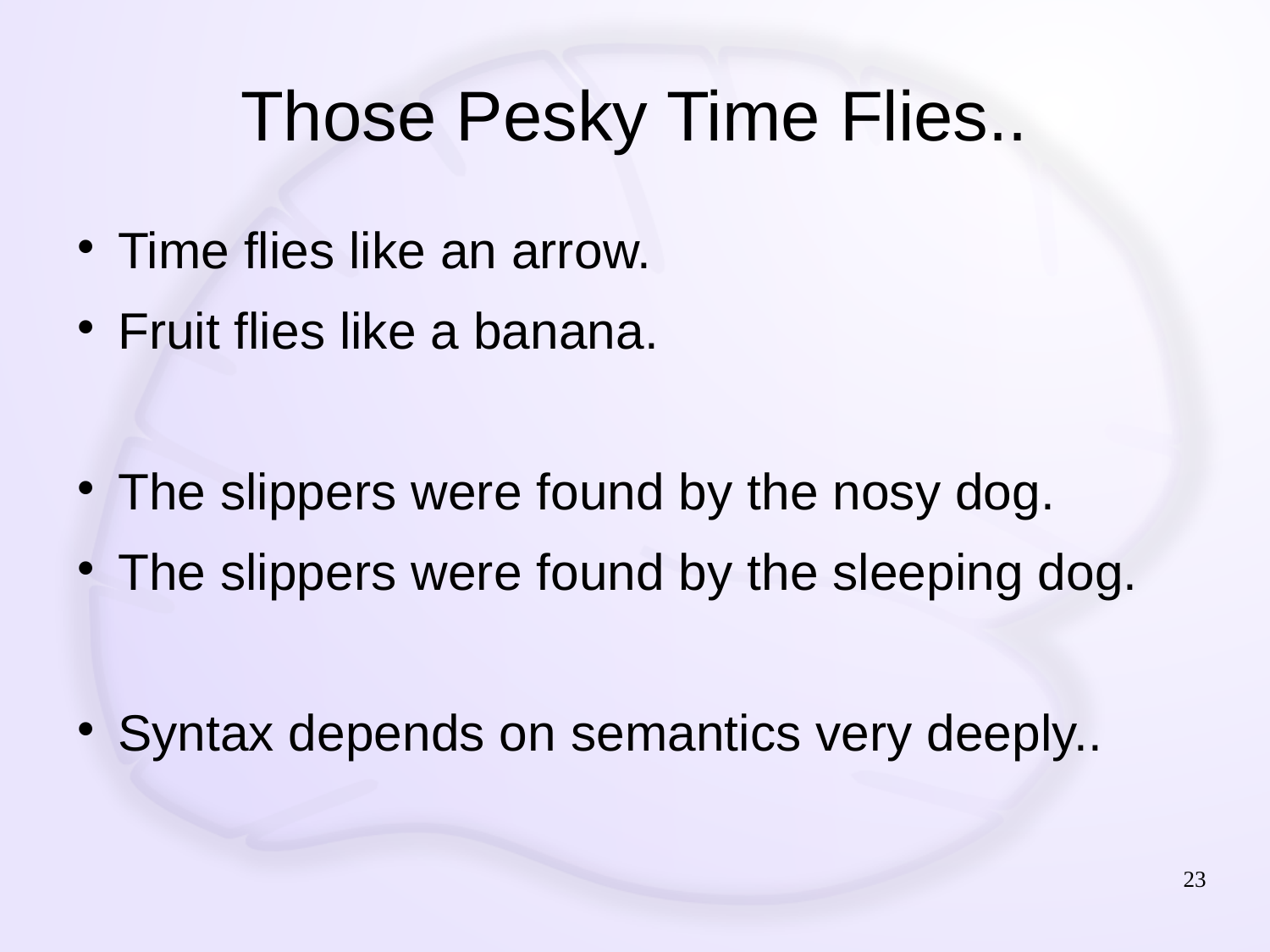

# Those Pesky Time Flies..
Time flies like an arrow.
Fruit flies like a banana.

The slippers were found by the nosy dog.
The slippers were found by the sleeping dog.

Syntax depends on semantics very deeply..
23